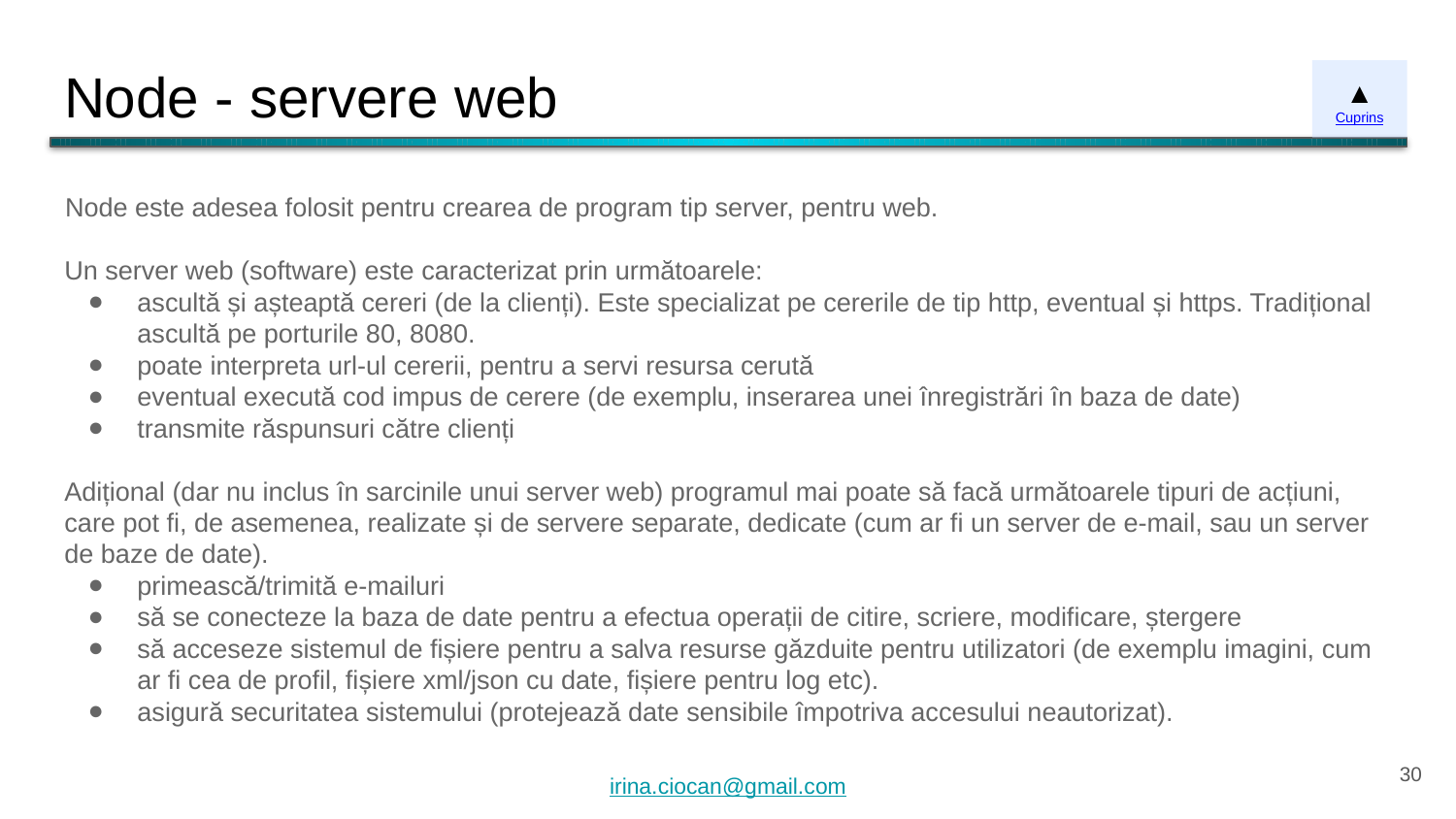

# Node - servere web
▲
Cuprins

Node este adesea folosit pentru crearea de program tip server, pentru web.
Un server web (software) este caracterizat prin următoarele:
ascultă și așteaptă cereri (de la clienți). Este specializat pe cererile de tip http, eventual și https. Tradițional ascultă pe porturile 80, 8080.
poate interpreta url-ul cererii, pentru a servi resursa cerută
eventual execută cod impus de cerere (de exemplu, inserarea unei înregistrări în baza de date)
transmite răspunsuri către clienți

Adițional (dar nu inclus în sarcinile unui server web) programul mai poate să facă următoarele tipuri de acțiuni, care pot fi, de asemenea, realizate și de servere separate, dedicate (cum ar fi un server de e-mail, sau un server de baze de date).
primească/trimită e-mailuri
să se conecteze la baza de date pentru a efectua operații de citire, scriere, modificare, ștergere
să acceseze sistemul de fișiere pentru a salva resurse găzduite pentru utilizatori (de exemplu imagini, cum ar fi cea de profil, fișiere xml/json cu date, fișiere pentru log etc).
asigură securitatea sistemului (protejează date sensibile împotriva accesului neautorizat).

30
irina.ciocan@gmail.com